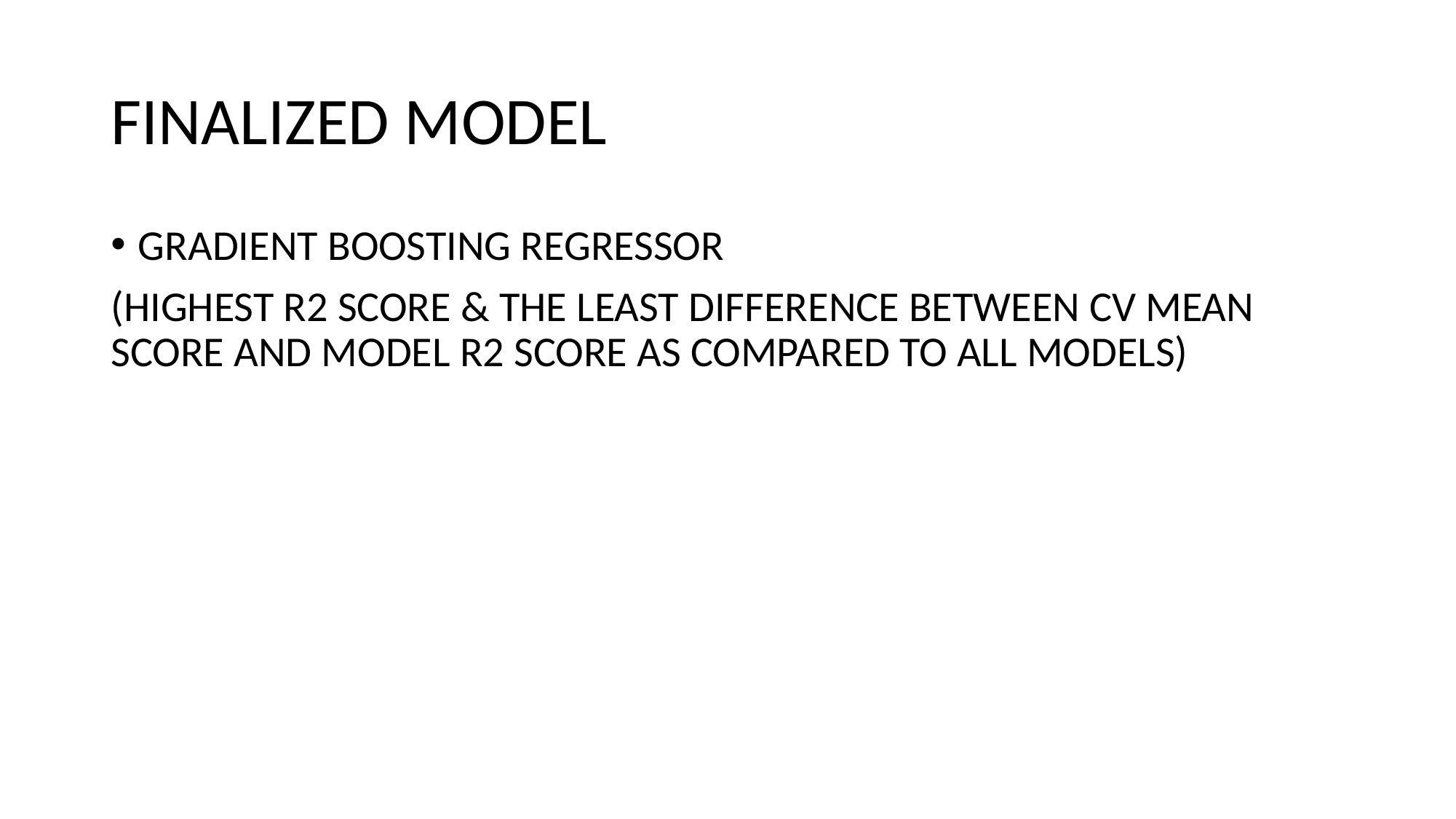

# FINALIZED MODEL
GRADIENT BOOSTING REGRESSOR
(HIGHEST R2 SCORE & THE LEAST DIFFERENCE BETWEEN CV MEAN SCORE AND MODEL R2 SCORE AS COMPARED TO ALL MODELS)